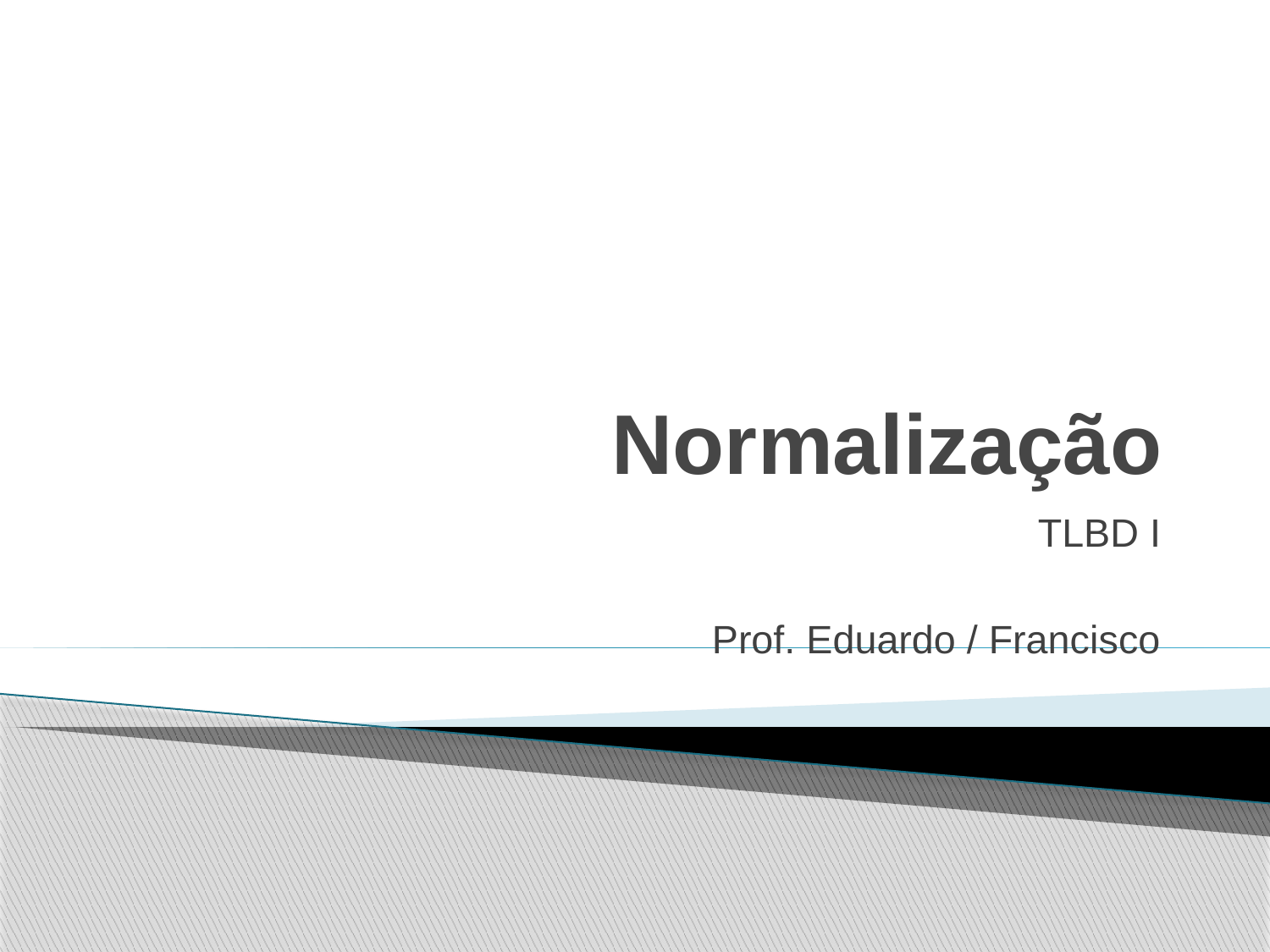

# Normalização
TLBD I

Prof. Eduardo / Francisco